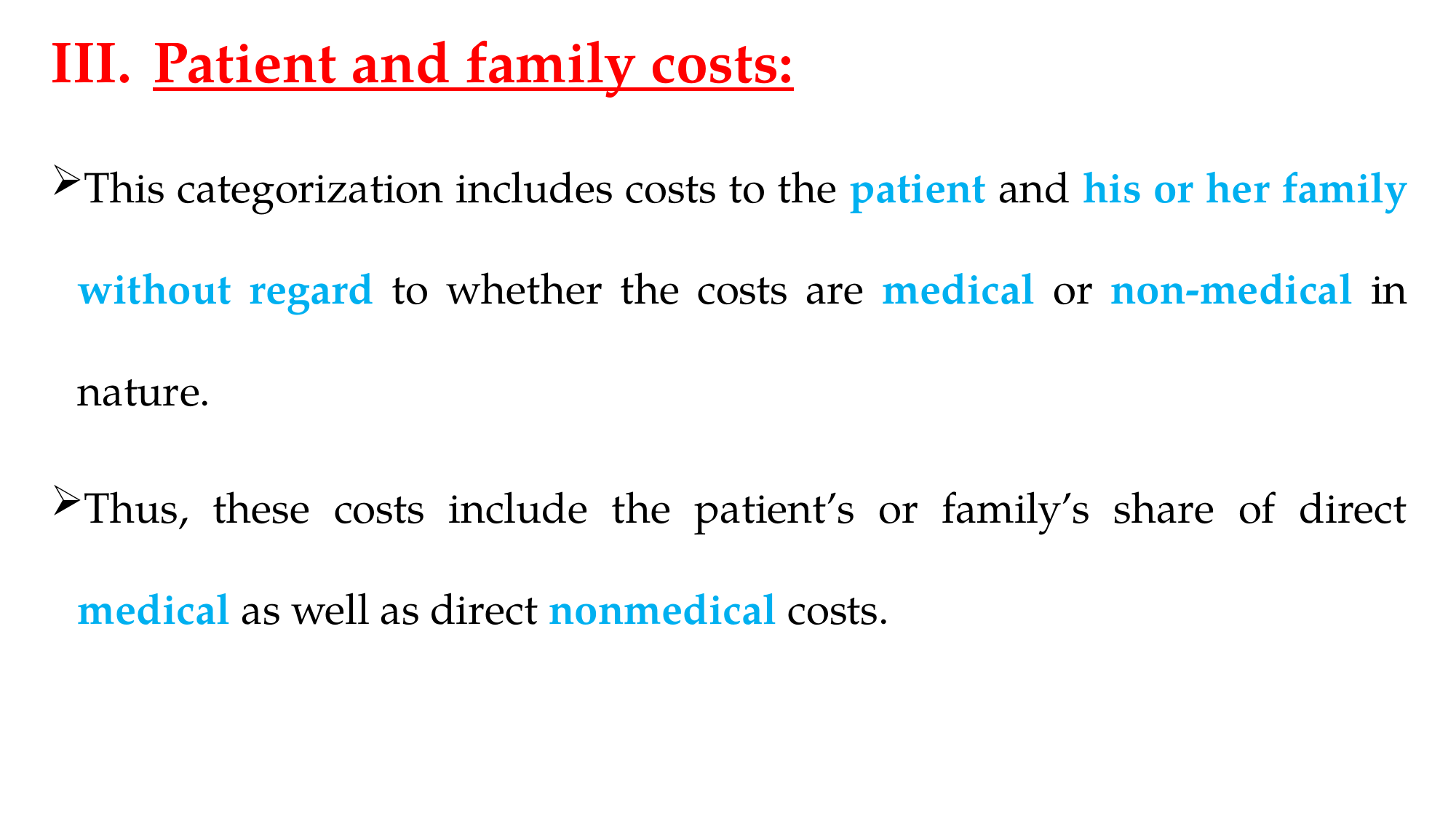

Patient and family costs:
This categorization includes costs to the patient and his or her family without regard to whether the costs are medical or non-medical in nature.
Thus, these costs include the patient’s or family’s share of direct medical as well as direct nonmedical costs.